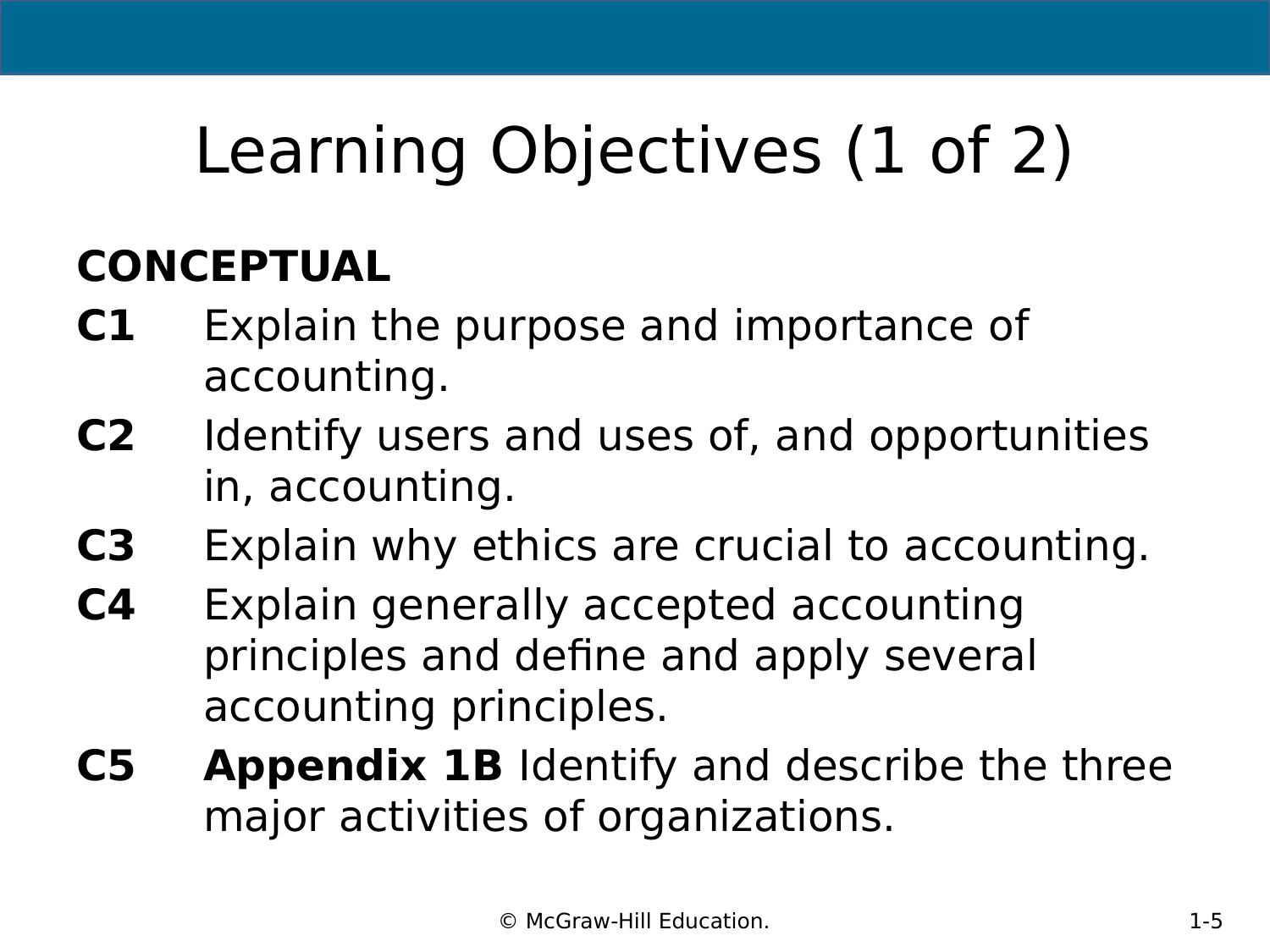

# Learning Objectives (1 of 2)
CONCEPTUAL
C1	Explain the purpose and importance of accounting.
C2	Identify users and uses of, and opportunities in, accounting.
C3	Explain why ethics are crucial to accounting.
C4	Explain generally accepted accounting principles and define and apply several accounting principles.
C5	Appendix 1B Identify and describe the three major activities of organizations.